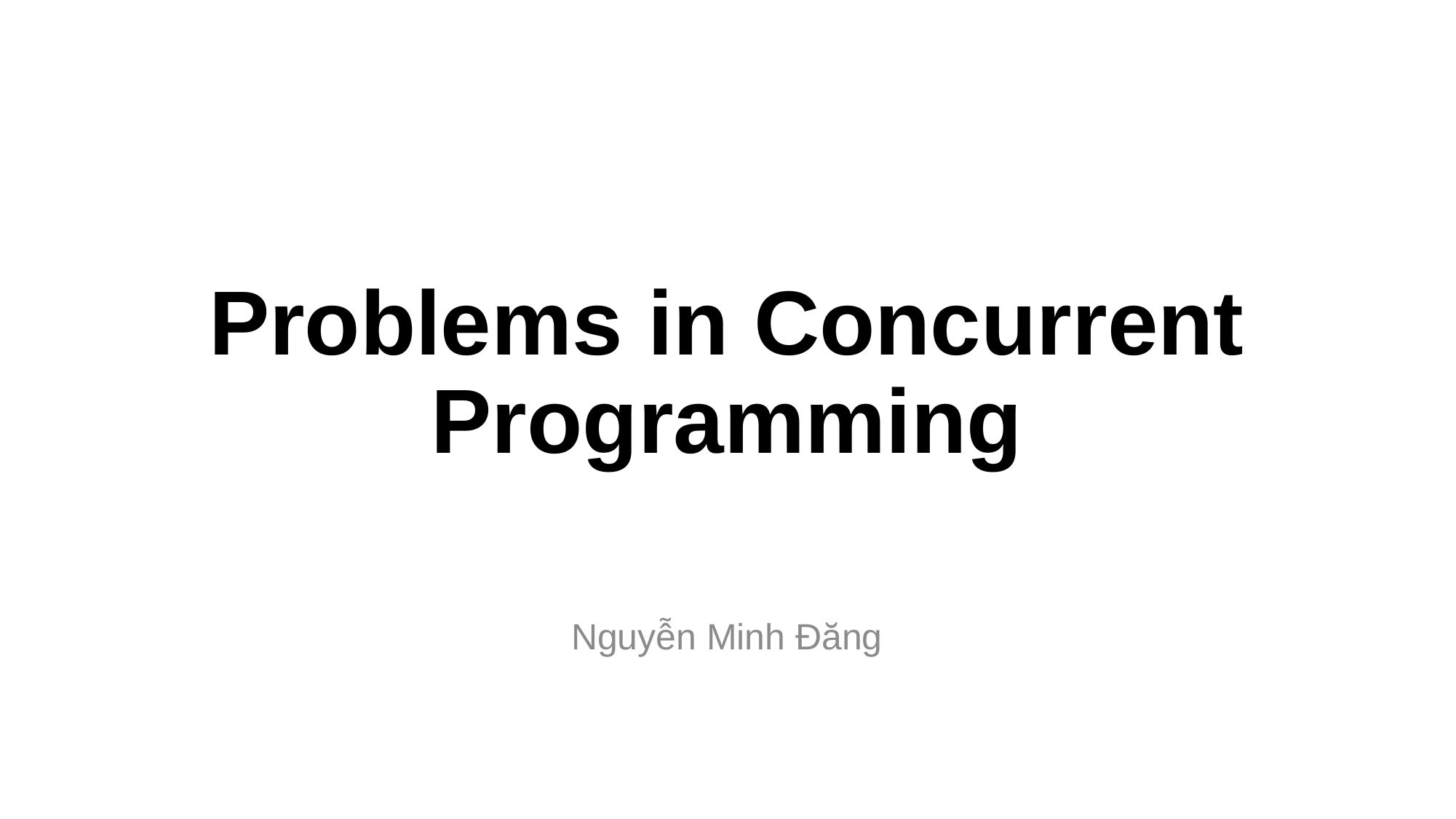

# Problems in Concurrent Programming
Nguyễn Minh Đăng